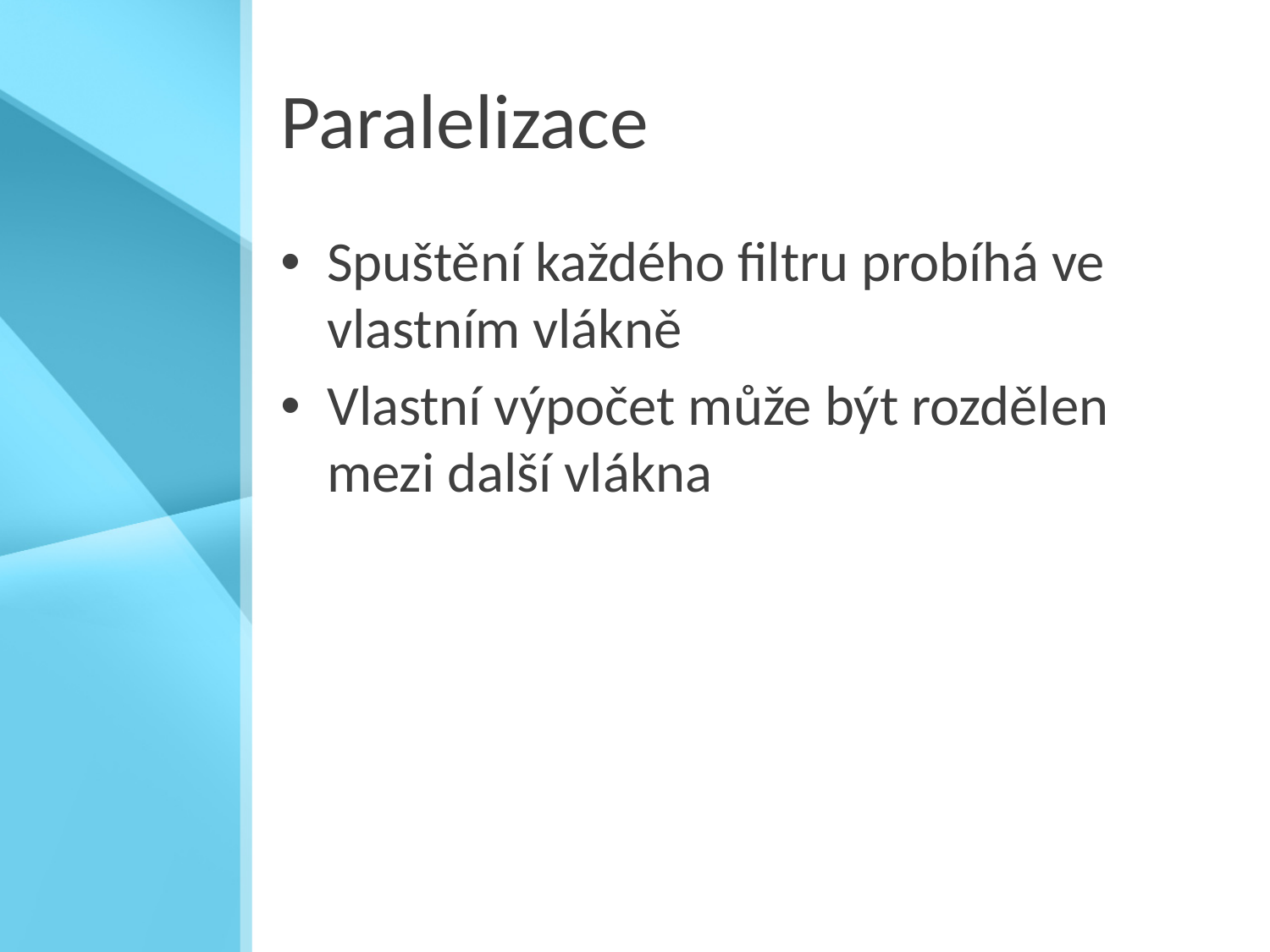

# Paralelizace
Spuštění každého filtru probíhá ve vlastním vlákně
Vlastní výpočet může být rozdělen mezi další vlákna